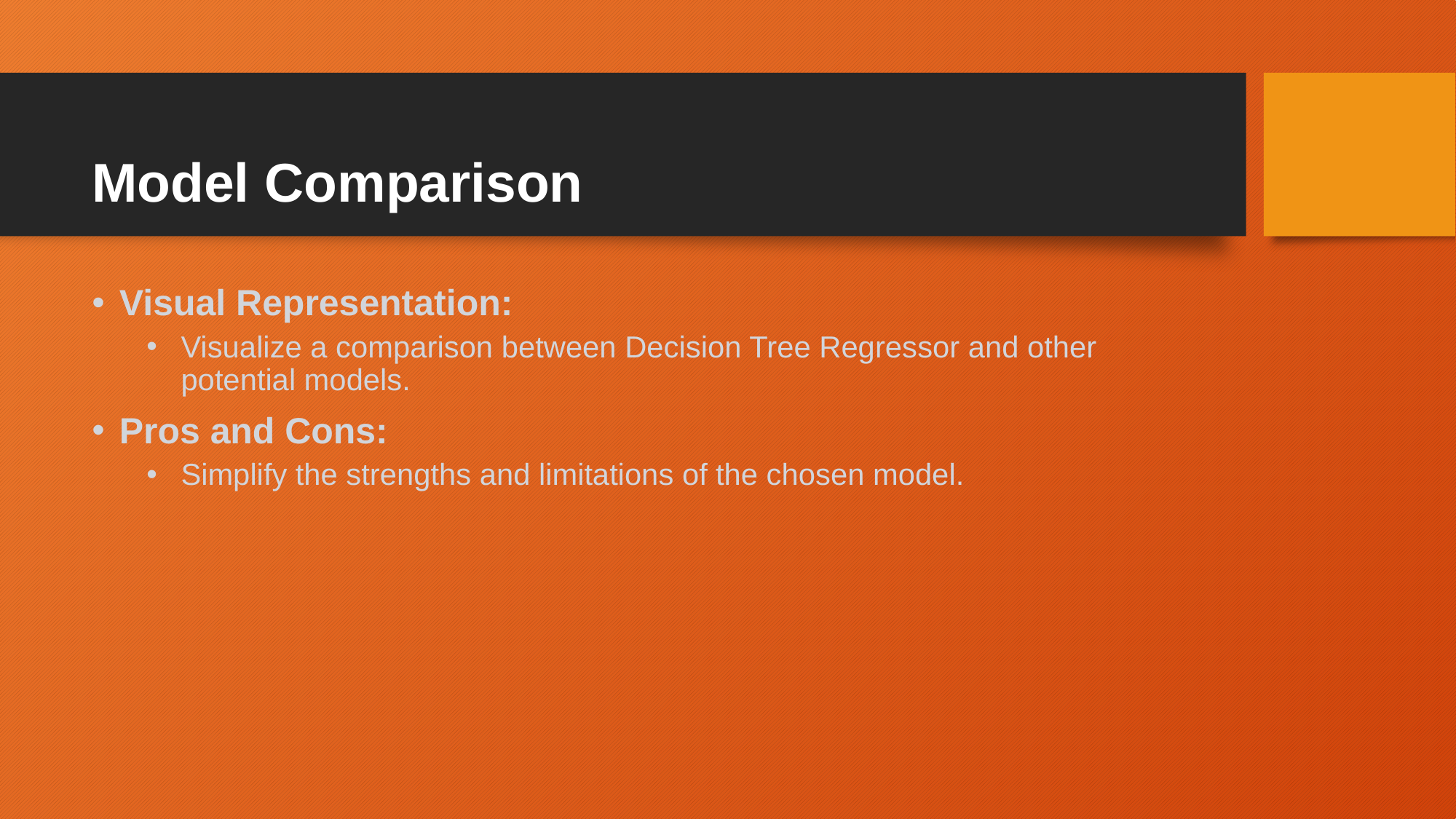

# Model Comparison
Visual Representation:
Visualize a comparison between Decision Tree Regressor and other potential models.
Pros and Cons:
Simplify the strengths and limitations of the chosen model.